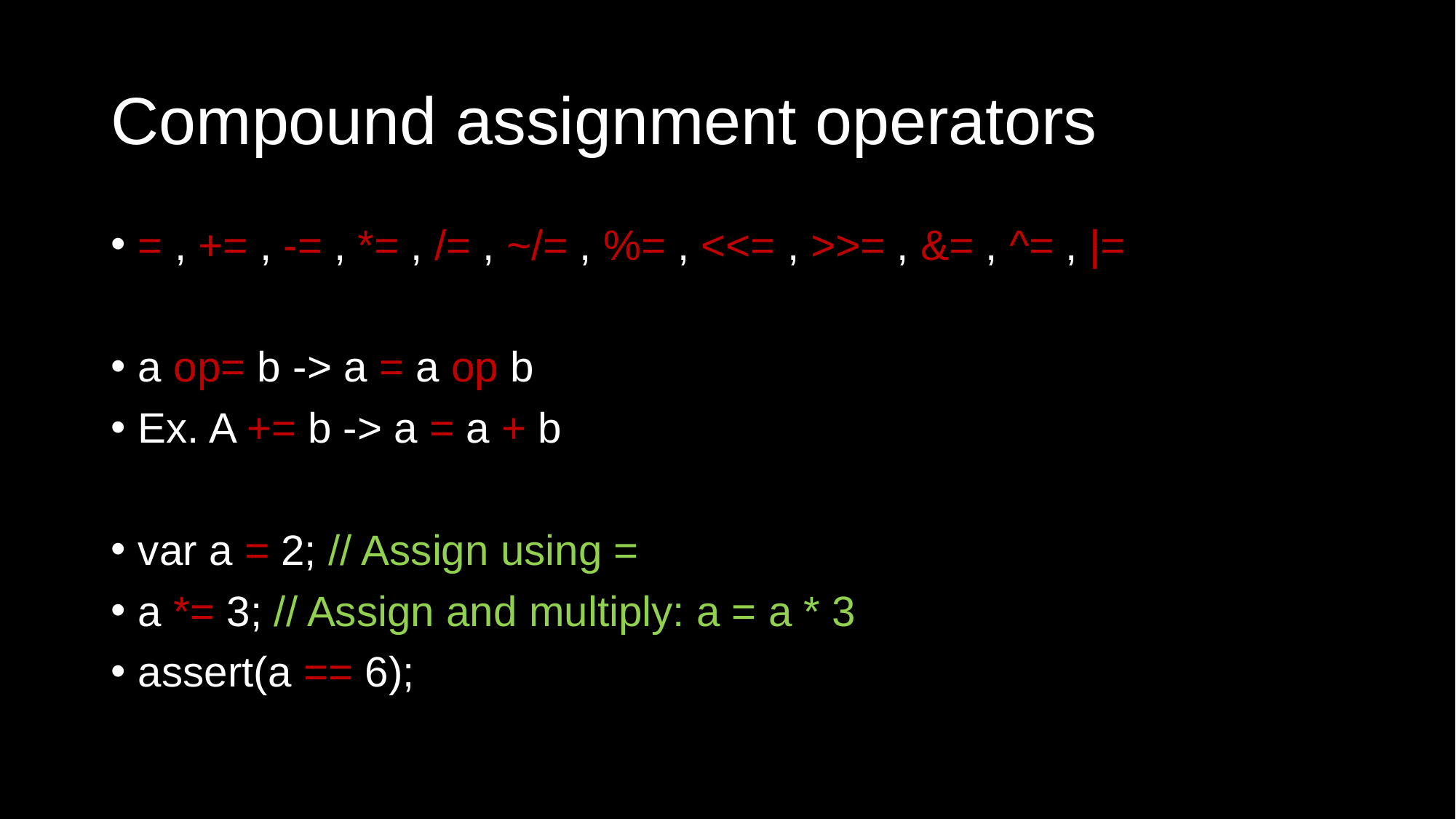

# Compound assignment operators
= , += , -= , *= , /= , ~/= , %= , <<= , >>= , &= , ^= , |=

a op= b -> a = a op b
Ex. A += b -> a = a + b

var a = 2; // Assign using =
a *= 3; // Assign and multiply: a = a * 3
assert(a == 6);